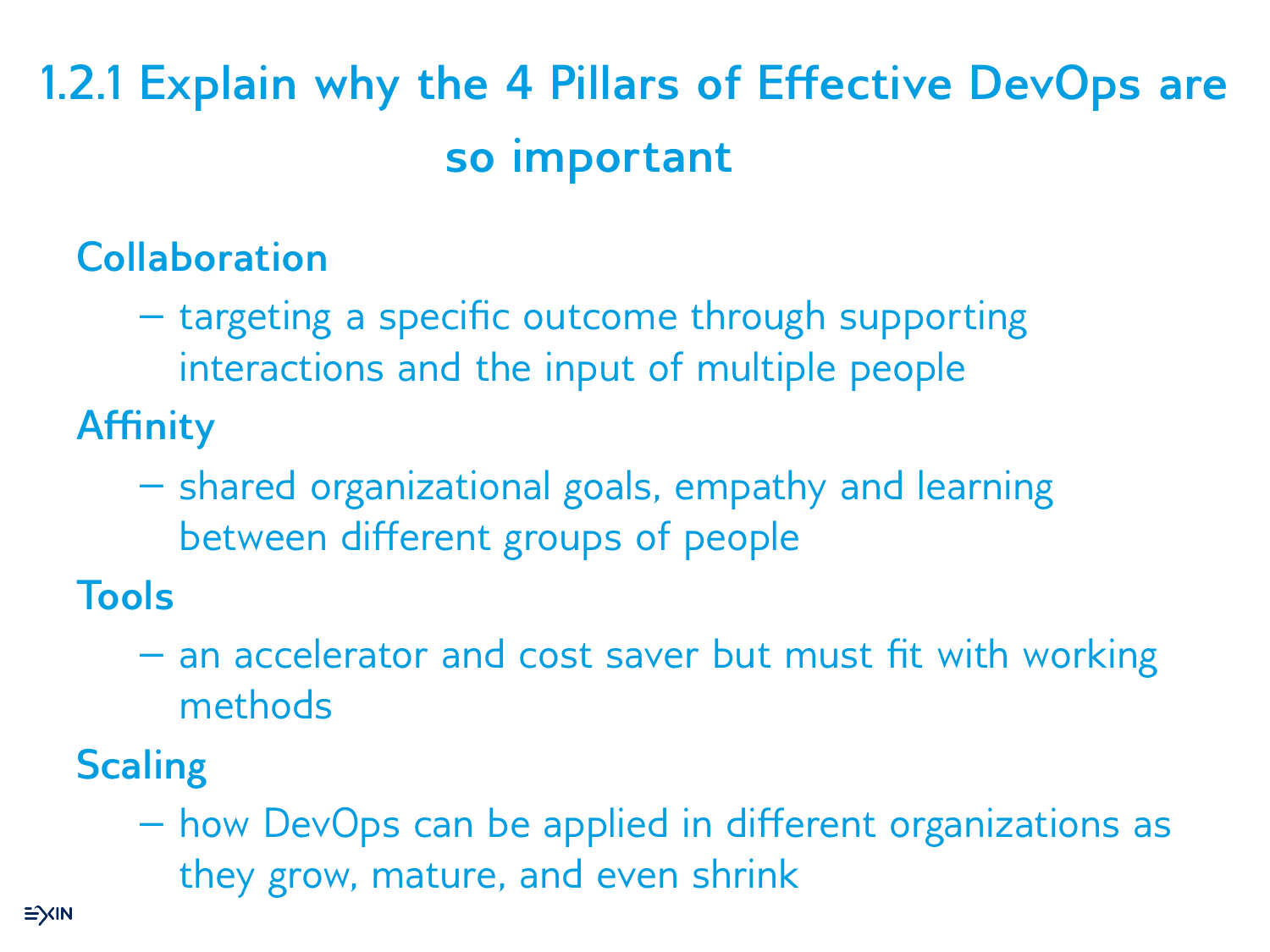

# 1.2.1 Explain why the 4 Pillars of Effective DevOps are so important
Collaboration
targeting a specific outcome through supporting interactions and the input of multiple people
Affinity
shared organizational goals, empathy and learning between different groups of people
Tools
an accelerator and cost saver but must fit with working methods
Scaling
how DevOps can be applied in different organizations as they grow, mature, and even shrink